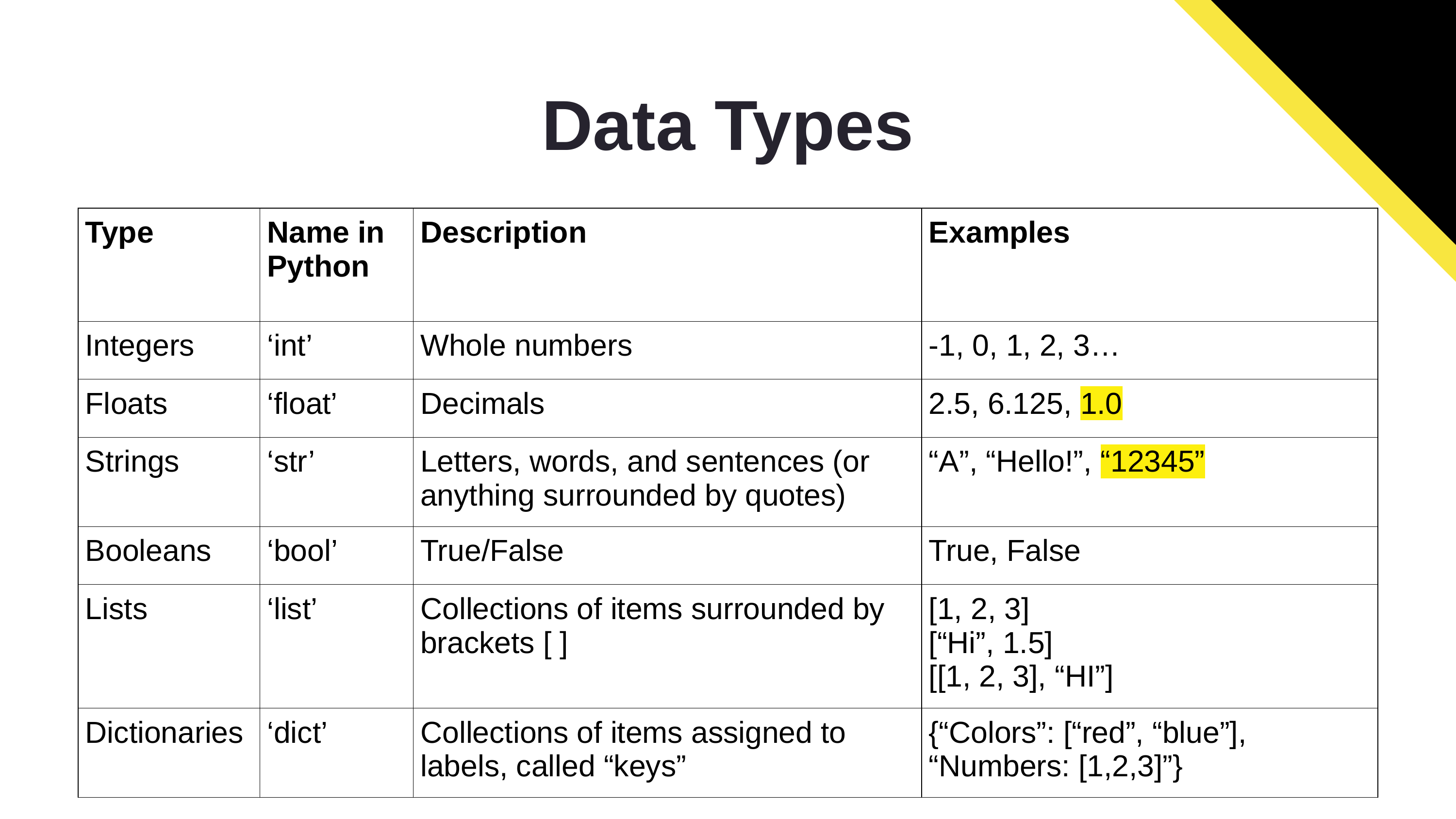

Data Types
| Type | Name in Python | Description | Examples |
| --- | --- | --- | --- |
| Integers | ‘int’ | Whole numbers | -1, 0, 1, 2, 3… |
| Floats | ‘float’ | Decimals | 2.5, 6.125, 1.0 |
| Strings | ‘str’ | Letters, words, and sentences (or anything surrounded by quotes) | “A”, “Hello!”, “12345” |
| Booleans | ‘bool’ | True/False | True, False |
| Lists | ‘list’ | Collections of items surrounded by brackets [ ] | [1, 2, 3] [“Hi”, 1.5] [[1, 2, 3], “HI”] |
| Dictionaries | ‘dict’ | Collections of items assigned to labels, called “keys” | {“Colors”: [“red”, “blue”], “Numbers: [1,2,3]”} |